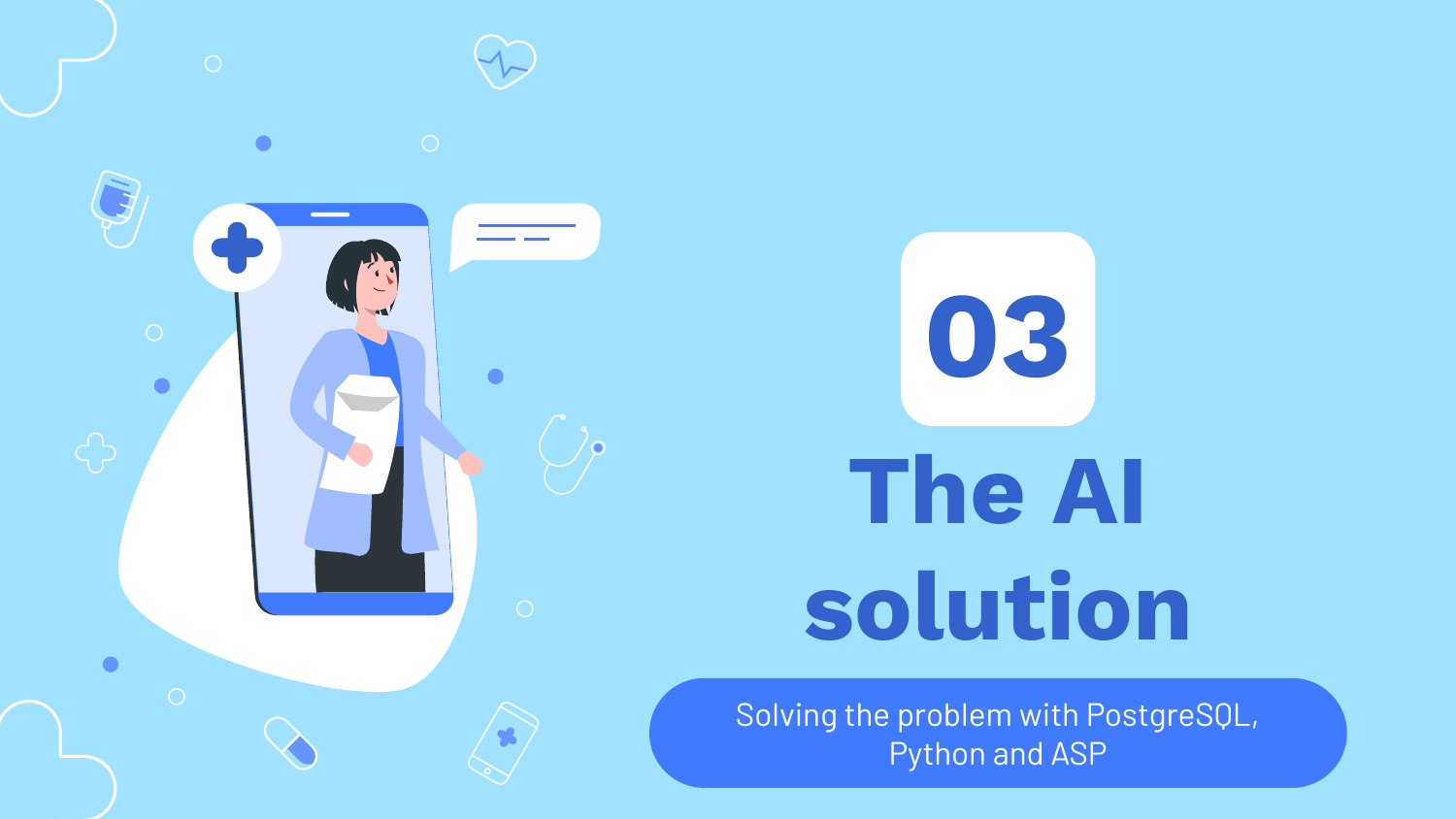

03

# The AI solution

Solving the problem with PostgreSQL, Python and ASP